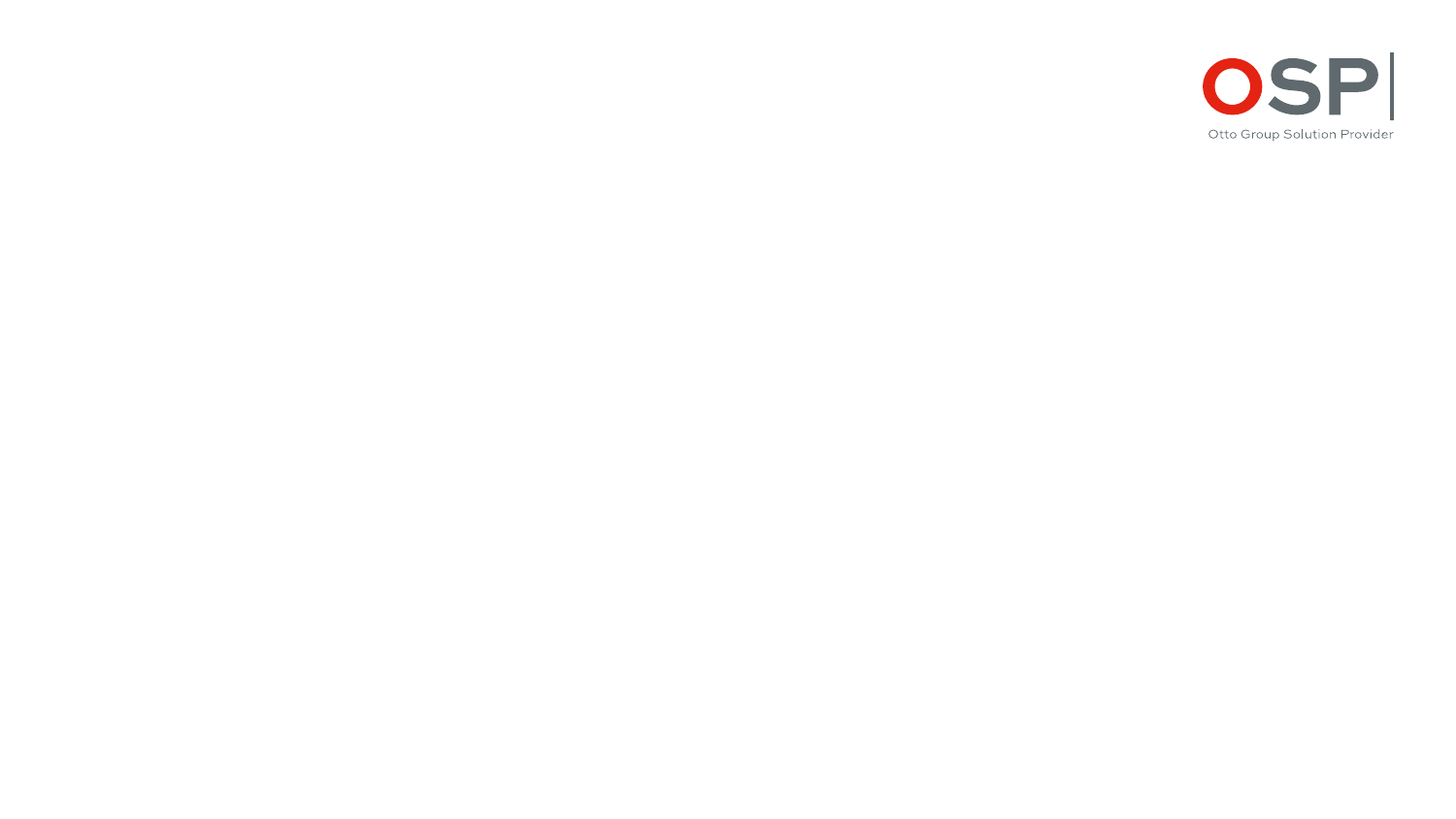

Vorname Nachname
Titel
der Session
ggf Untertitel